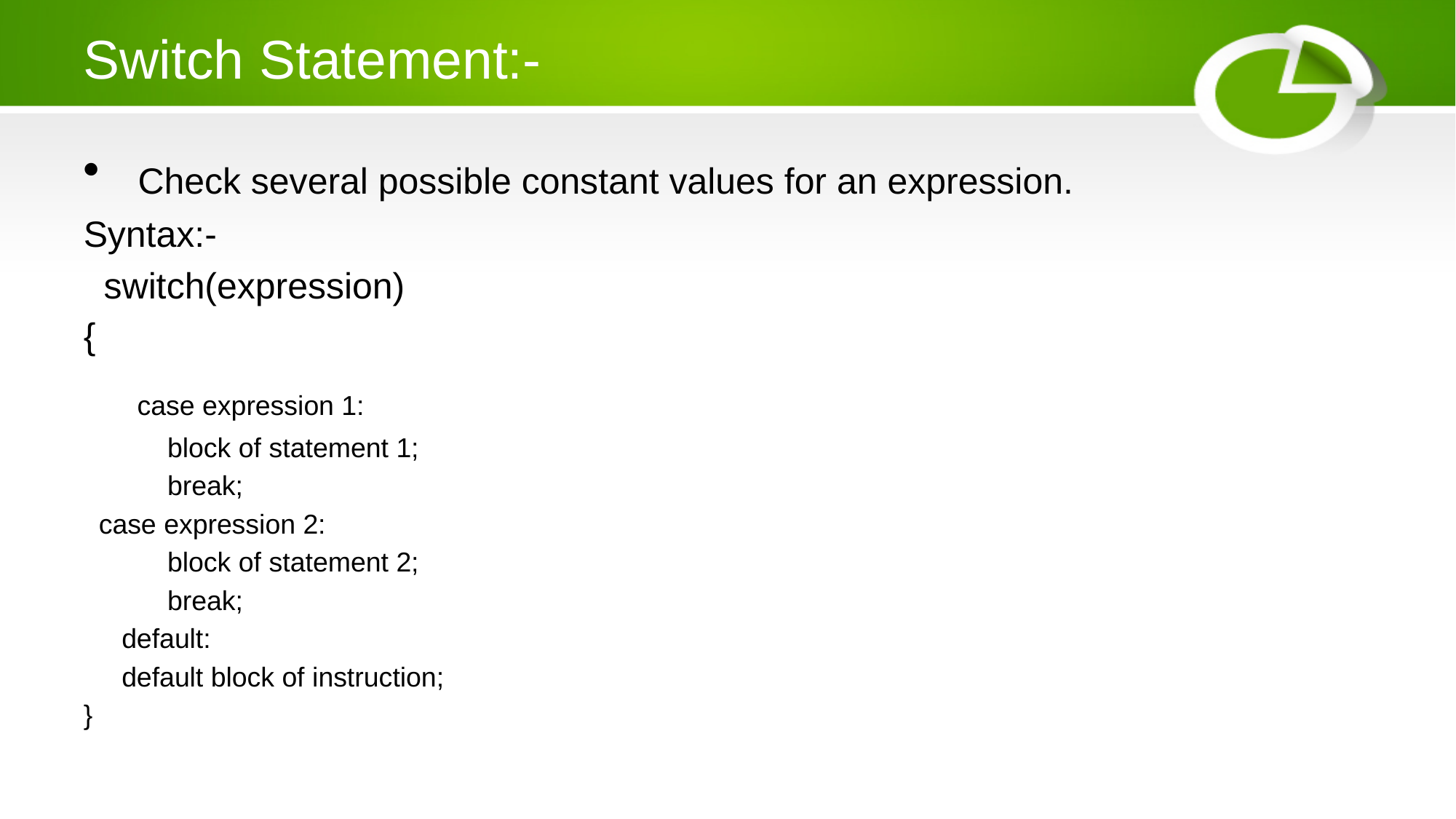

# Switch Statement:-
 Check several possible constant values for an expression.
Syntax:-
  switch(expression)
{
    case expression 1:
           block of statement 1;
           break;
  case expression 2:
           block of statement 2;
           break;
     default:
     default block of instruction;
}